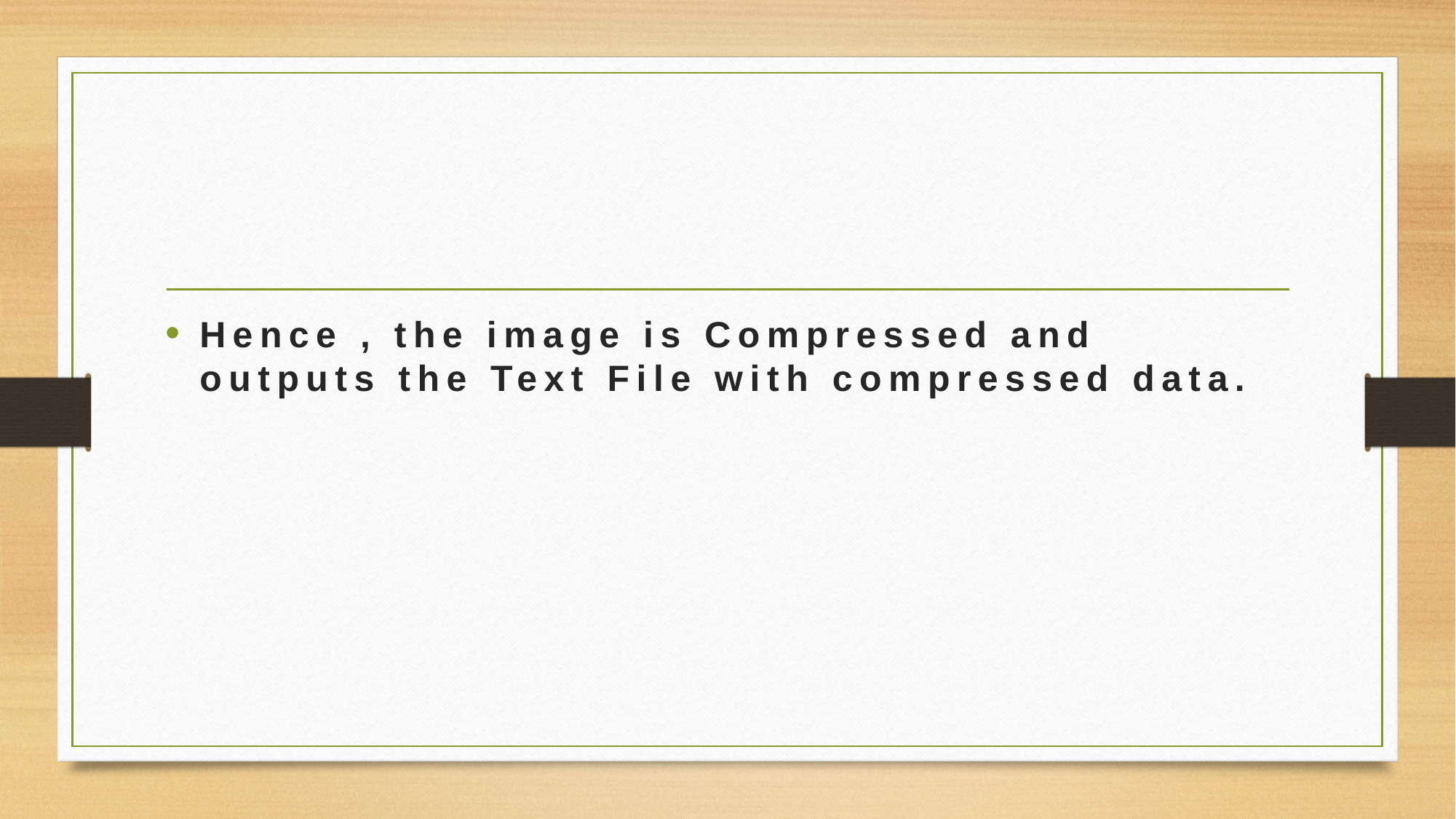

Hence , the image is Compressed and outputs the Text File with compressed data.